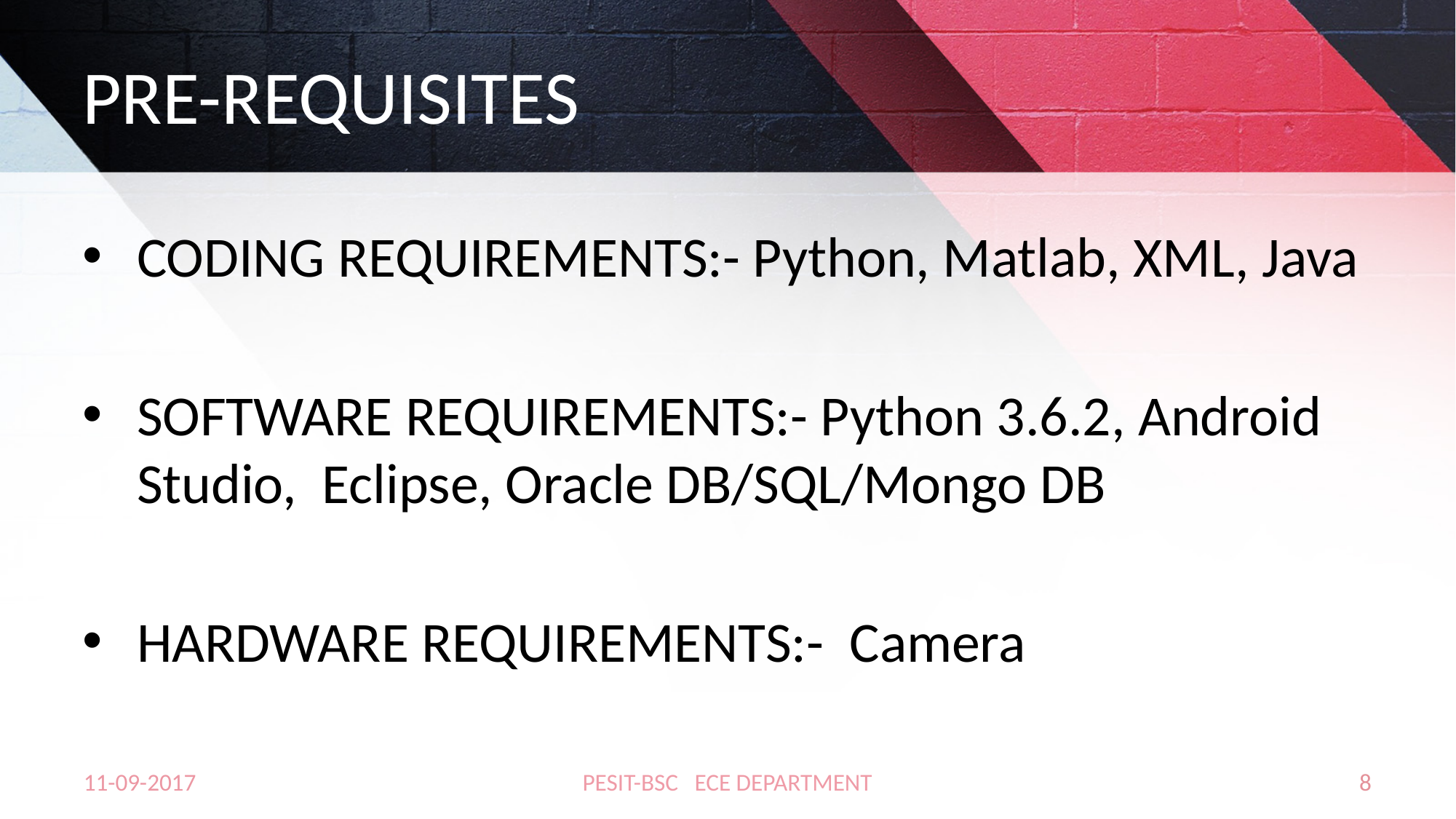

# PRE-REQUISITES
CODING REQUIREMENTS:- Python, Matlab, XML, Java

SOFTWARE REQUIREMENTS:- Python 3.6.2, Android Studio,  Eclipse, Oracle DB/SQL/Mongo DB

HARDWARE REQUIREMENTS:-  Camera
11-09-2017
PESIT-BSC   ECE DEPARTMENT
8